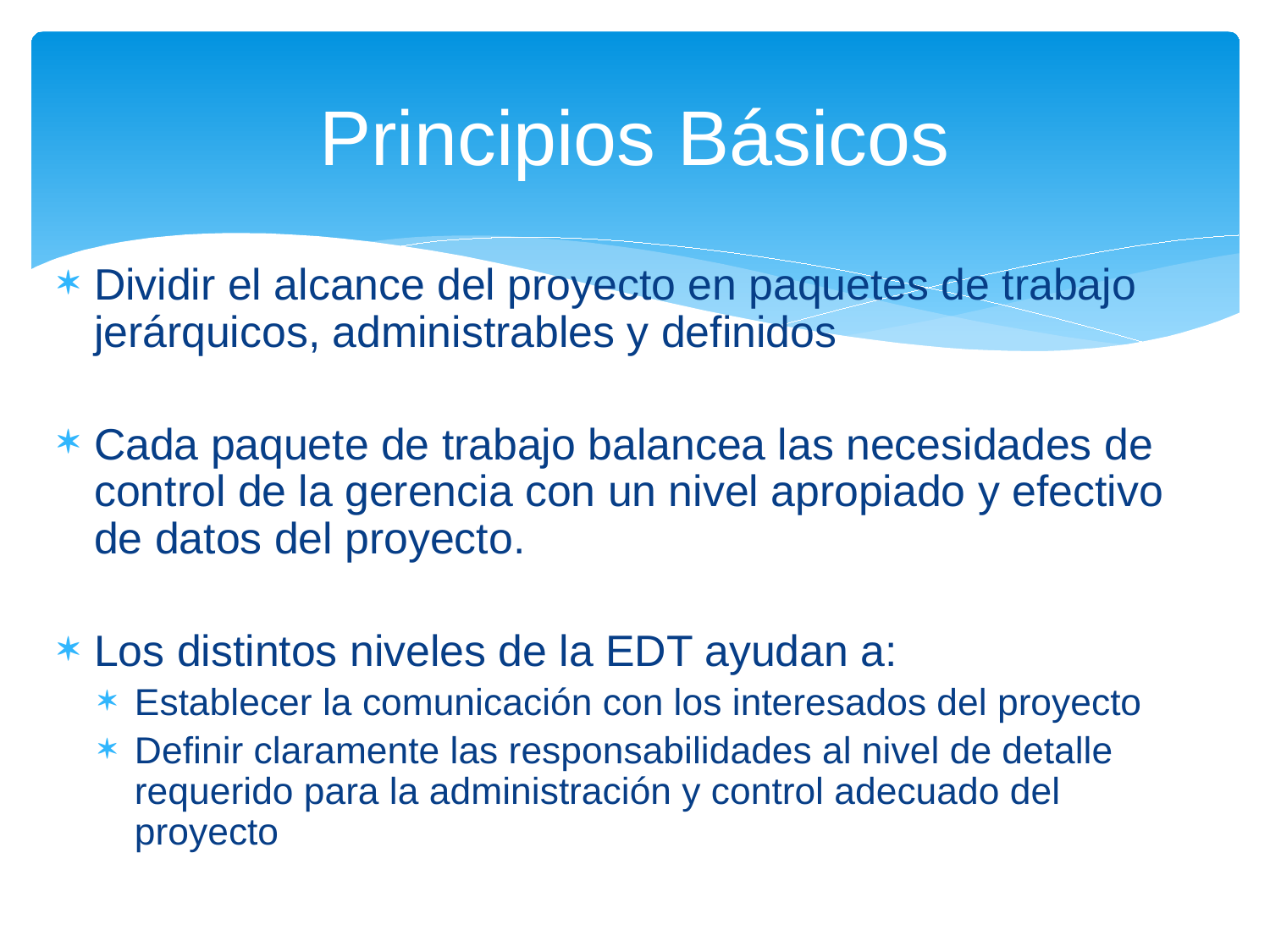

# Principios Básicos
Dividir el alcance del proyecto en paquetes de trabajo jerárquicos, administrables y definidos

Cada paquete de trabajo balancea las necesidades de control de la gerencia con un nivel apropiado y efectivo de datos del proyecto.

Los distintos niveles de la EDT ayudan a:
Establecer la comunicación con los interesados del proyecto
Definir claramente las responsabilidades al nivel de detalle requerido para la administración y control adecuado del proyecto